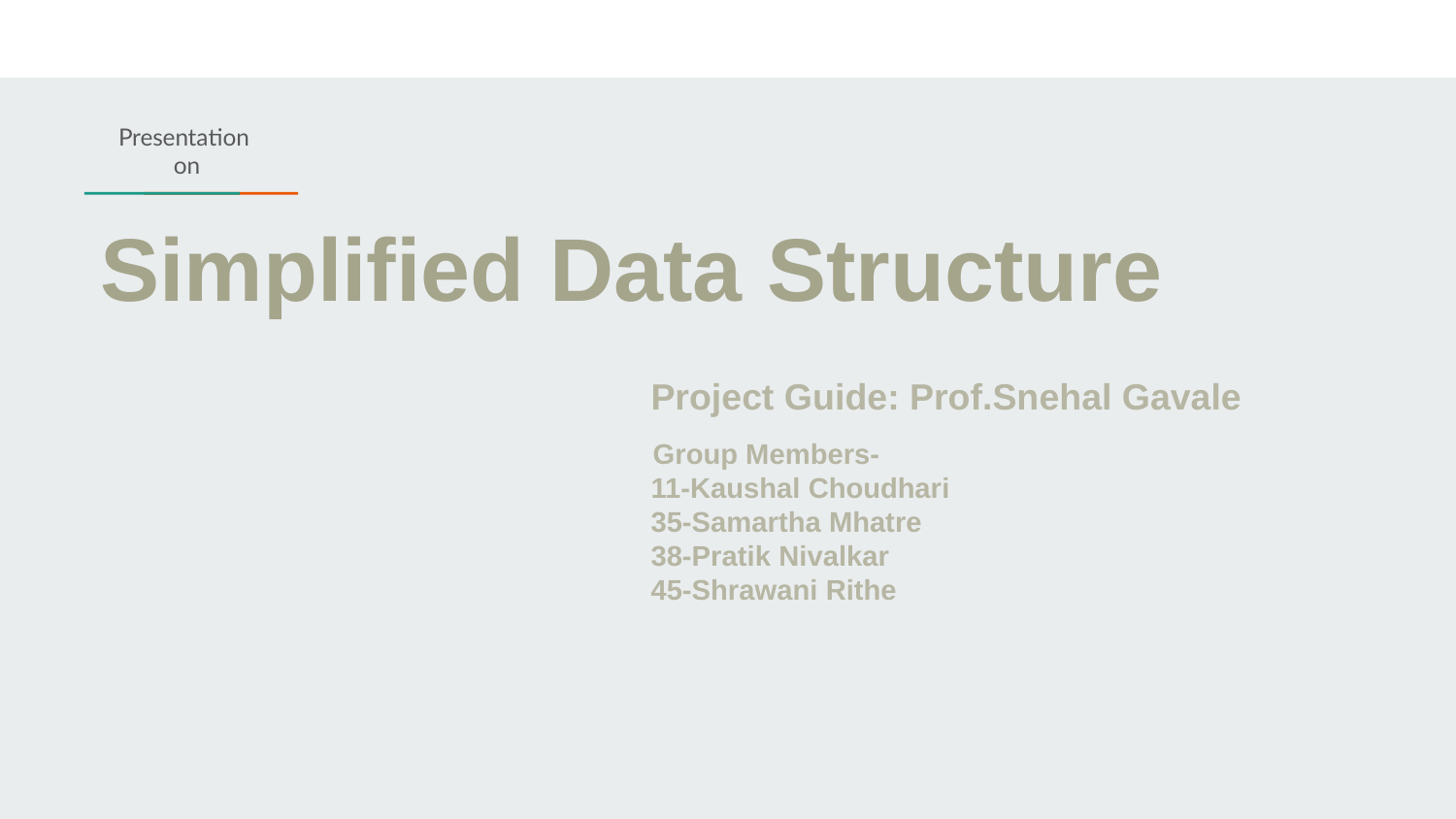

Presentation
on
# Simplified Data Structure
Project Guide: Prof.Snehal Gavale
Group Members-
11-Kaushal Choudhari
35-Samartha Mhatre
38-Pratik Nivalkar
45-Shrawani Rithe